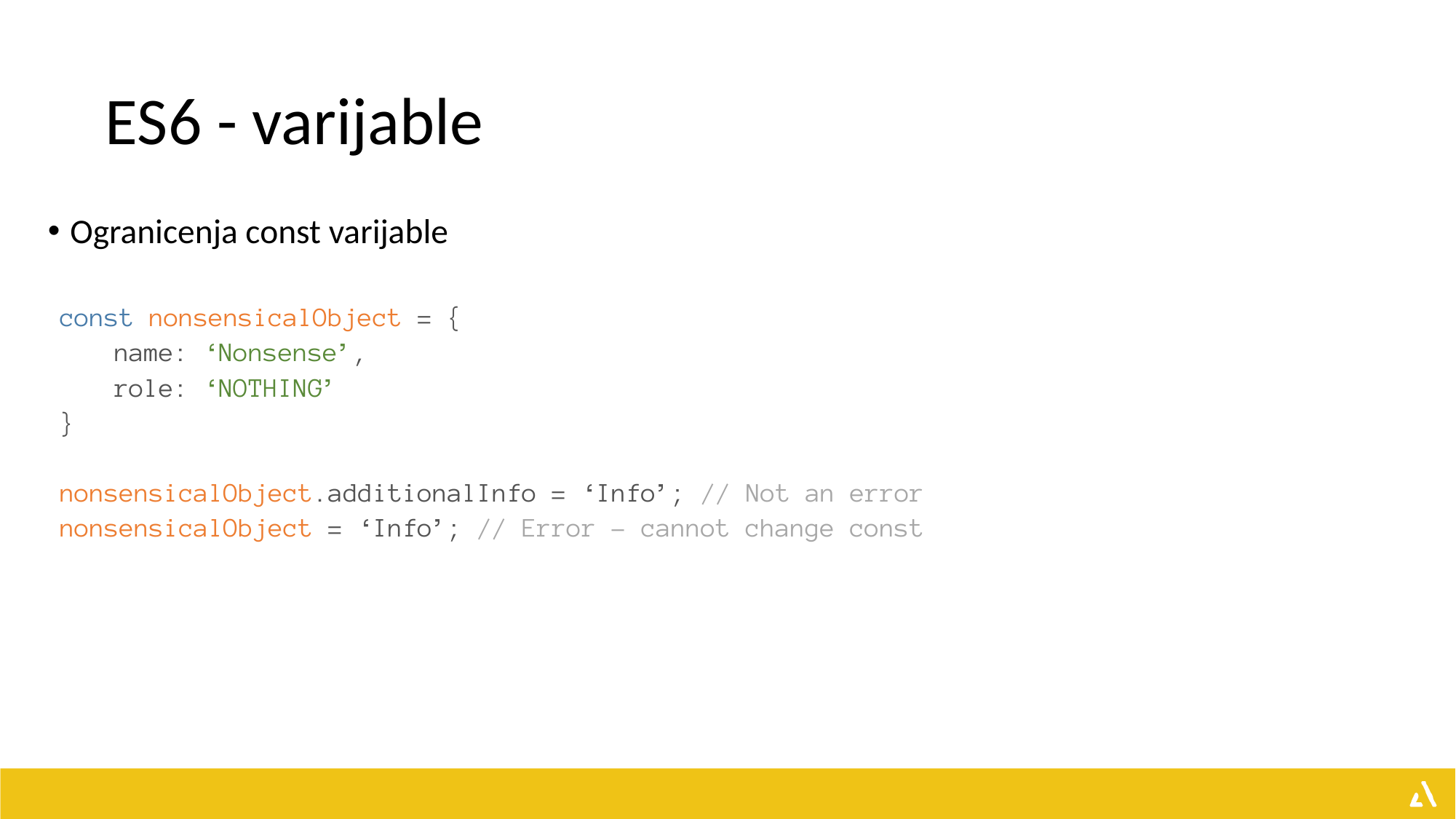

# ES6 - varijable
Ogranicenja const varijable
const nonsensicalObject = {
name: ‘Nonsense’,
role: ‘NOTHING’
}

nonsensicalObject.additionalInfo = ‘Info’; // Not an error
nonsensicalObject = ‘Info’; // Error - cannot change const